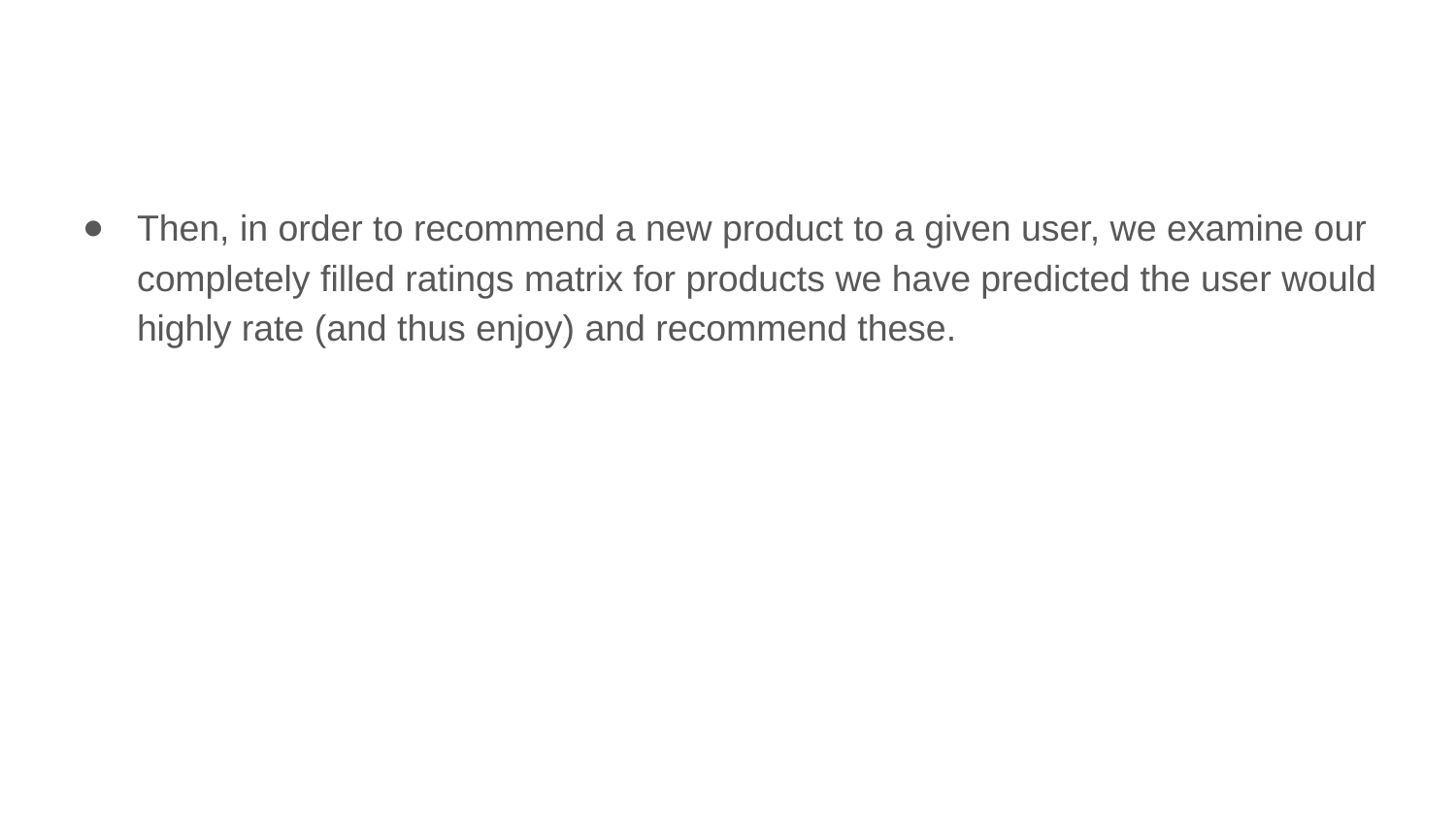

Then, in order to recommend a new product to a given user, we examine our completely filled ratings matrix for products we have predicted the user would highly rate (and thus enjoy) and recommend these.